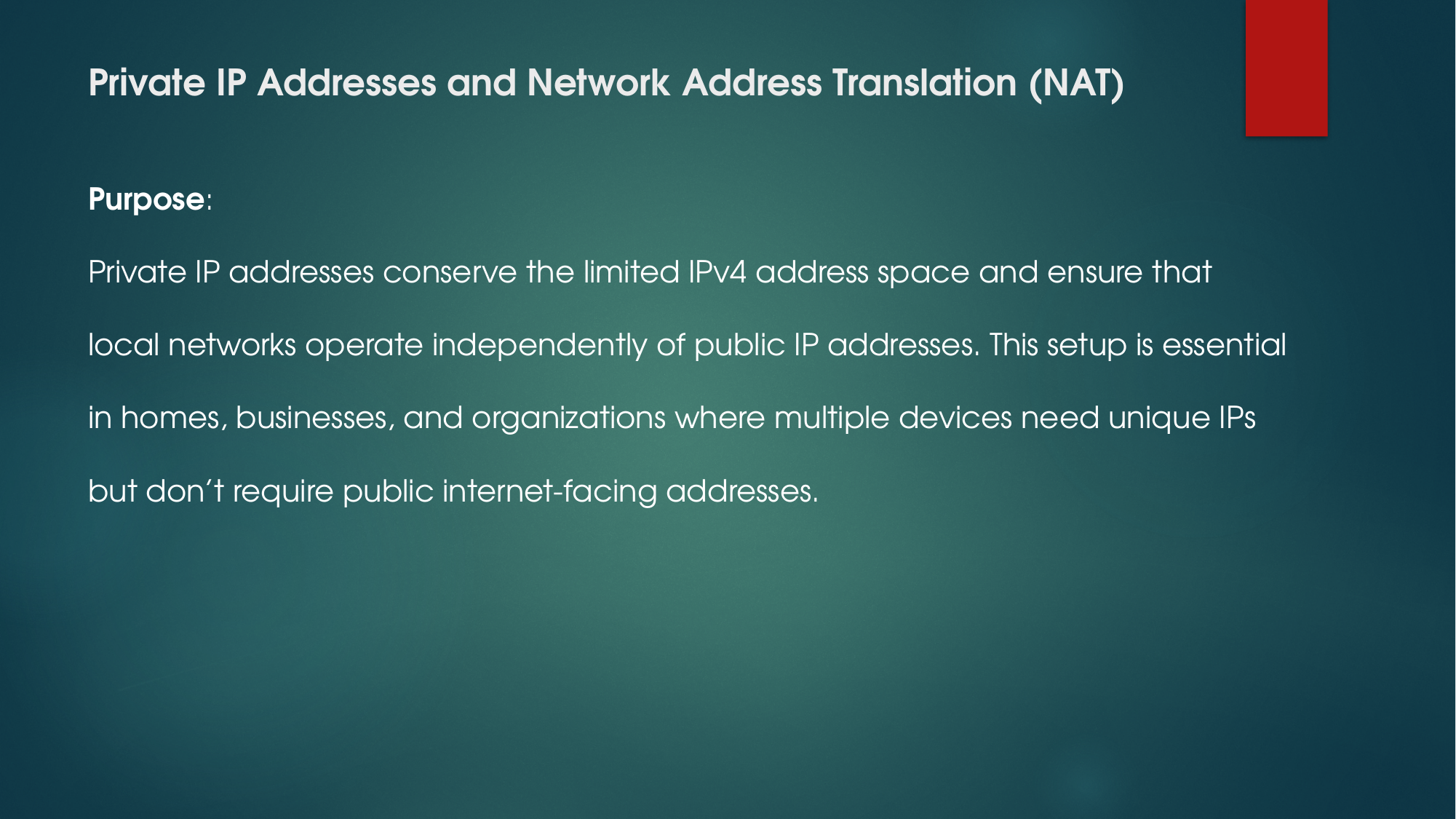

# Private IP Addresses and Network Address Translation (NAT)
Purpose:
Private IP addresses conserve the limited IPv4 address space and ensure that local networks operate independently of public IP addresses. This setup is essential in homes, businesses, and organizations where multiple devices need unique IPs but don’t require public internet-facing addresses.